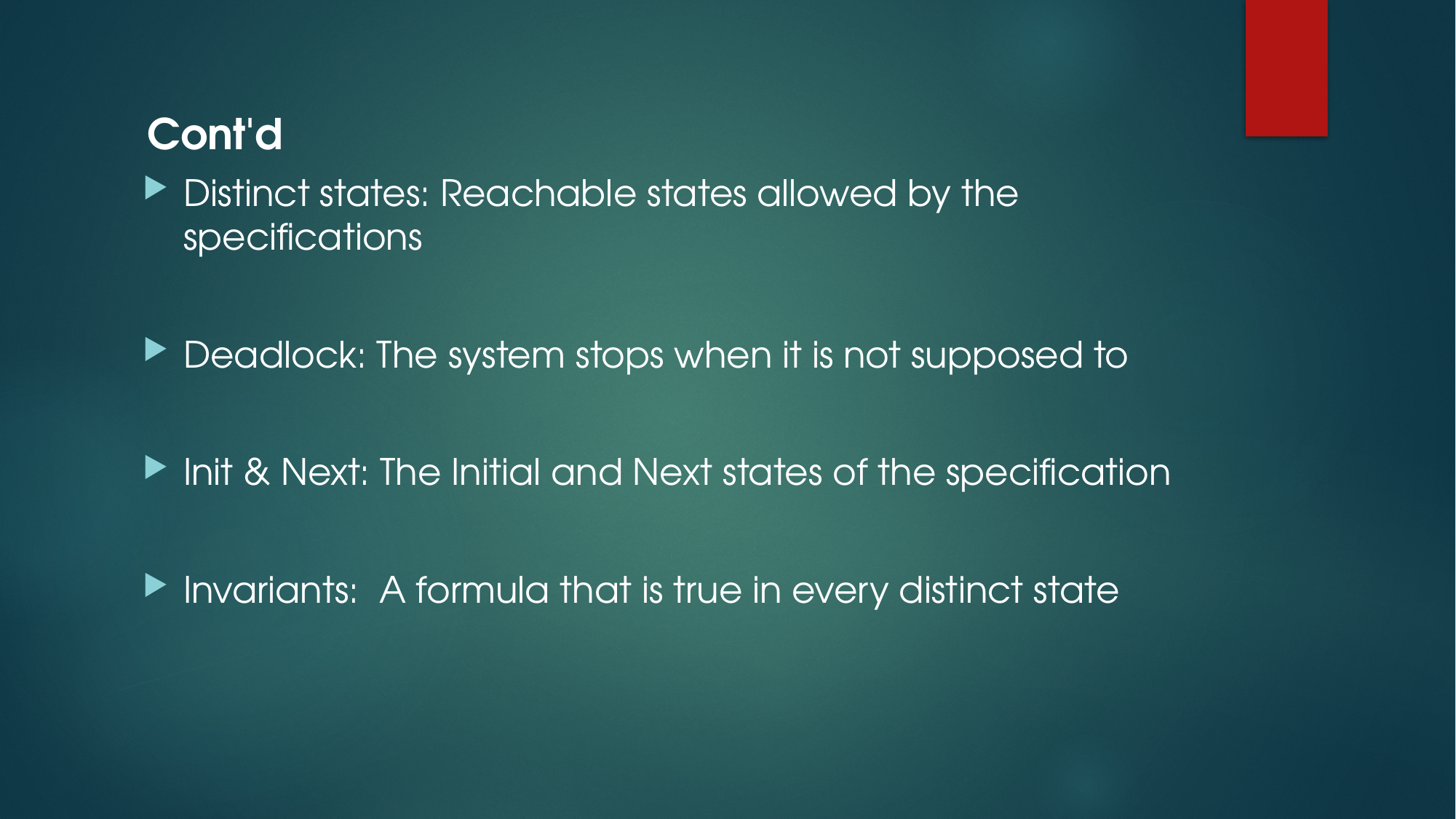

Cont'd
Distinct states: Reachable states allowed by the specifications

Deadlock: The system stops when it is not supposed to

Init & Next: The Initial and Next states of the specification

Invariants:  A formula that is true in every distinct state